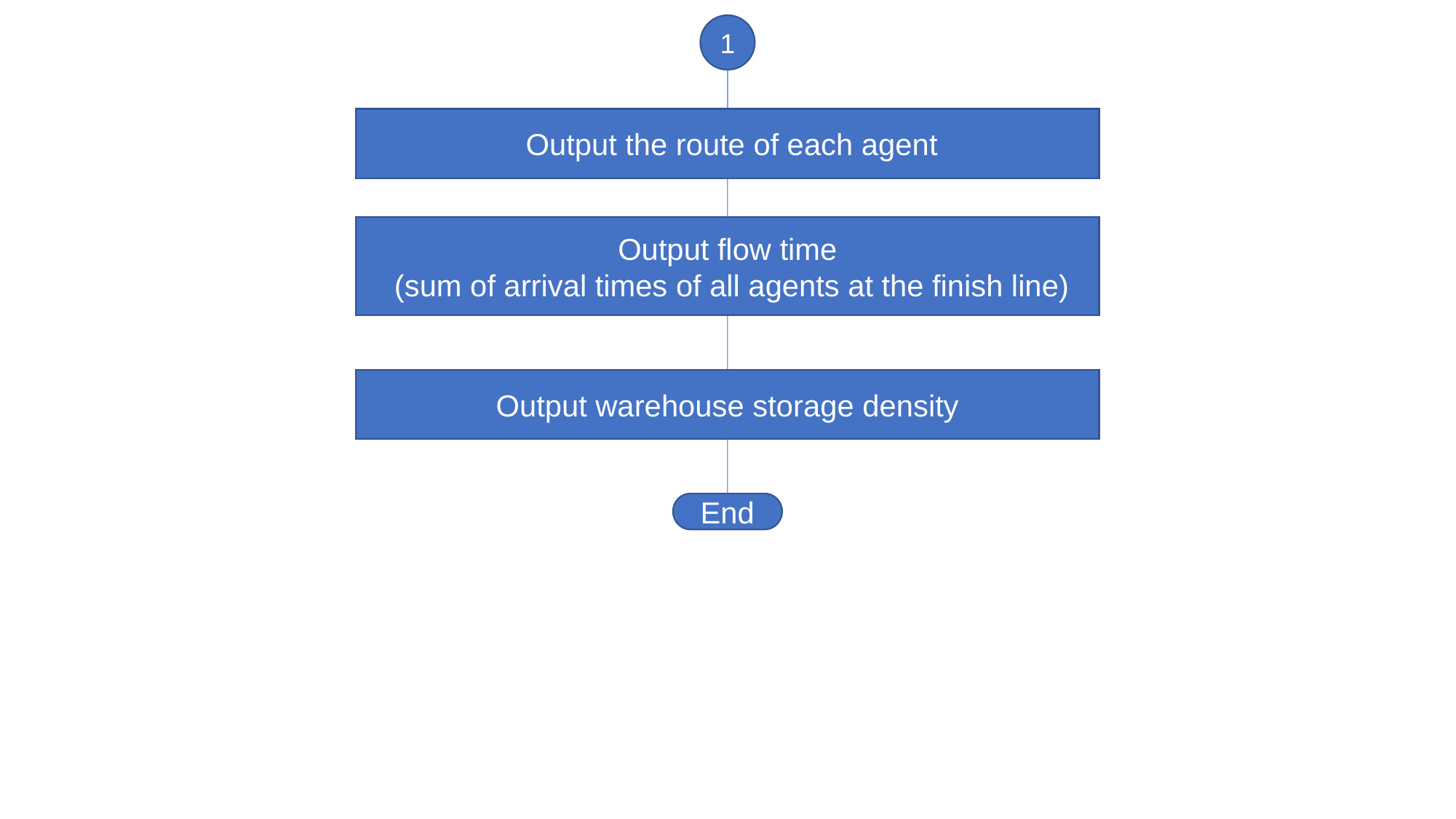

1
 Output the route of each agent
Output flow time
 (sum of arrival times of all agents at the finish line)
Output warehouse storage density
End